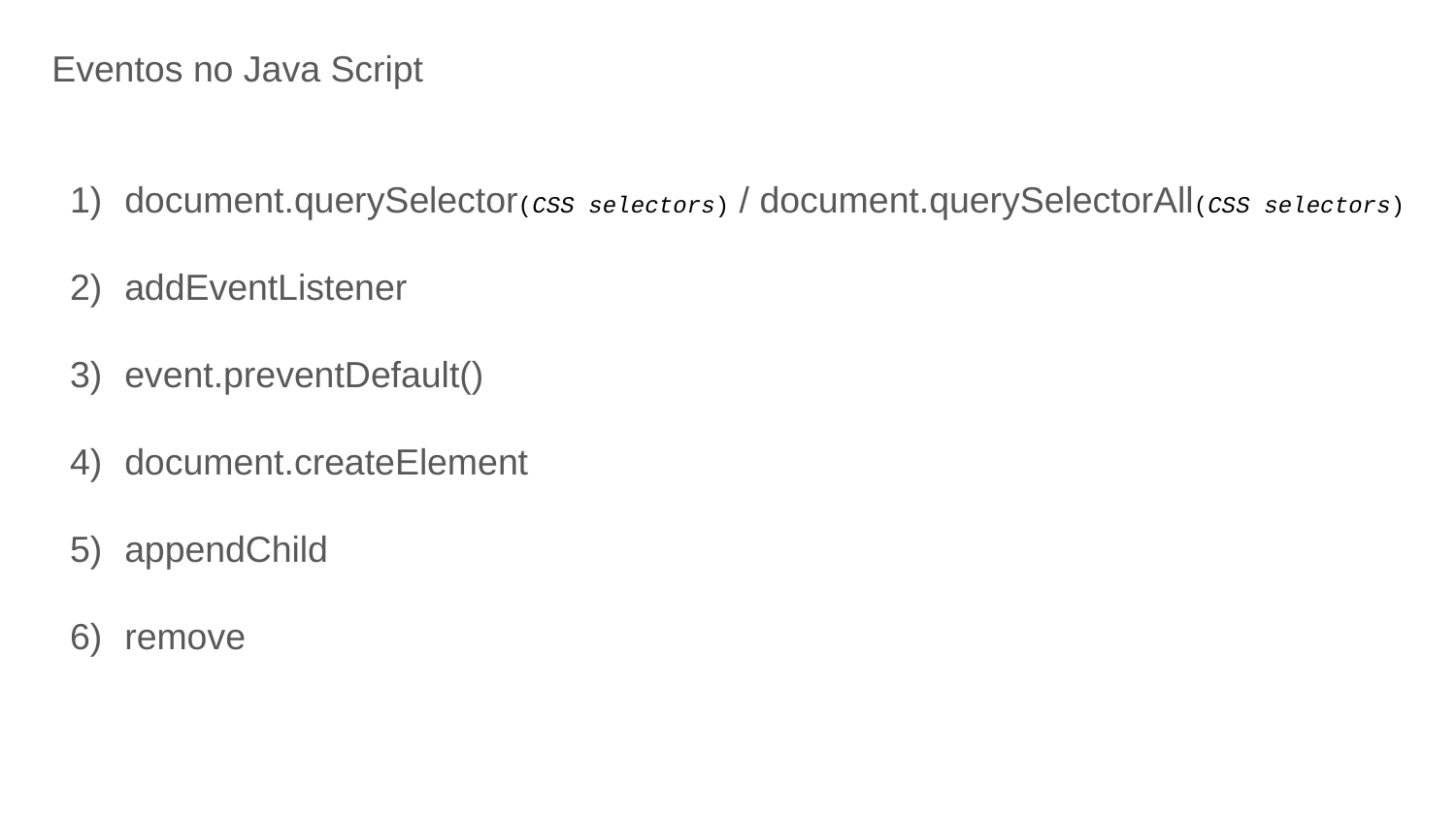

Eventos no Java Script

document.querySelector(CSS selectors) / document.querySelectorAll(CSS selectors)

addEventListener

event.preventDefault()

document.createElement

appendChild

remove